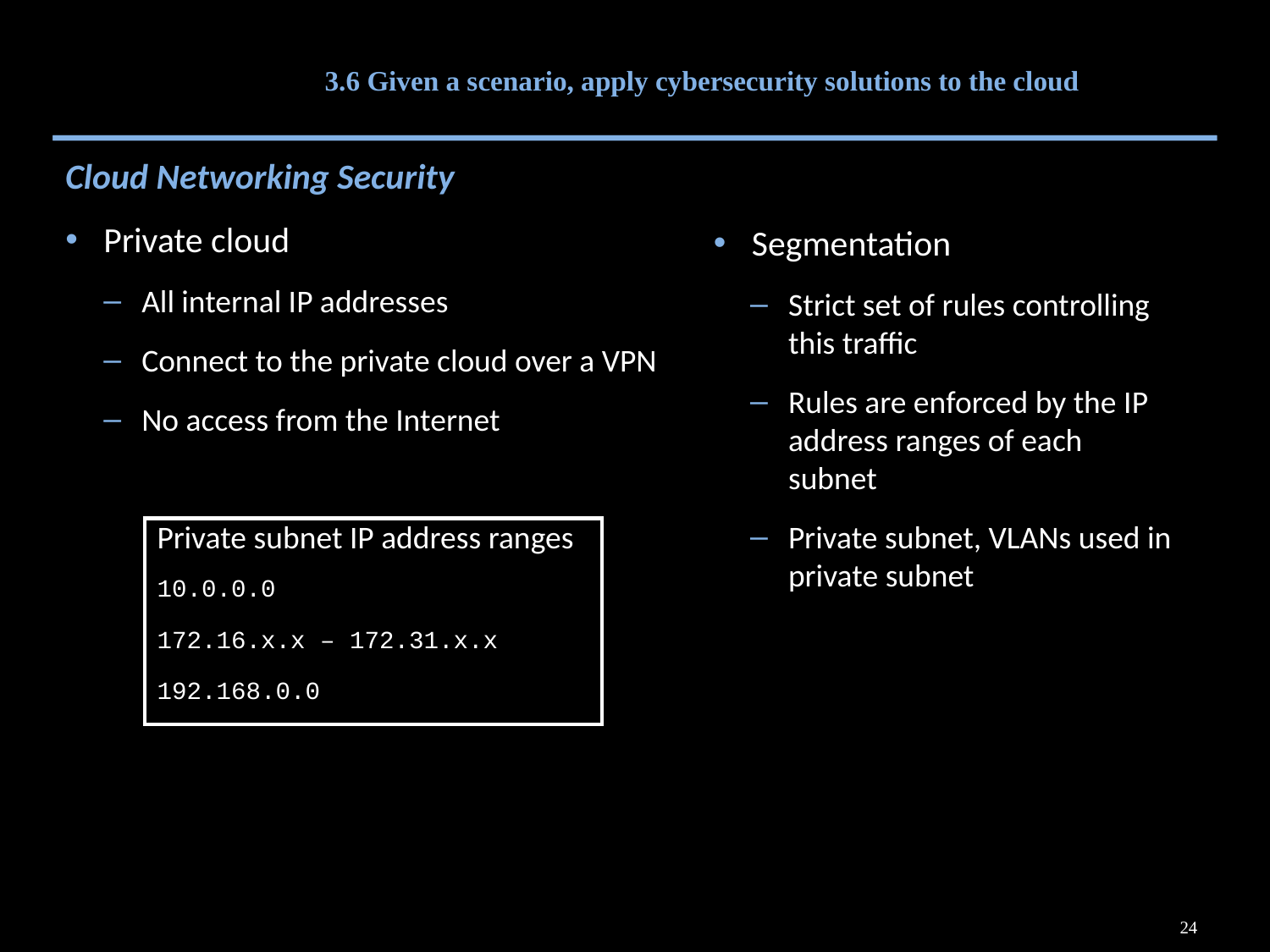

# 3.6 Given a scenario, apply cybersecurity solutions to the cloud
Cloud Networking Security
Private cloud
All internal IP addresses
Connect to the private cloud over a VPN
No access from the Internet
Segmentation
Strict set of rules controlling this traffic
Rules are enforced by the IP address ranges of each subnet
Private subnet, VLANs used in private subnet
| Private subnet IP address ranges |
| --- |
| 10.0.0.0 |
| 172.16.x.x – 172.31.x.x |
| 192.168.0.0 |
24